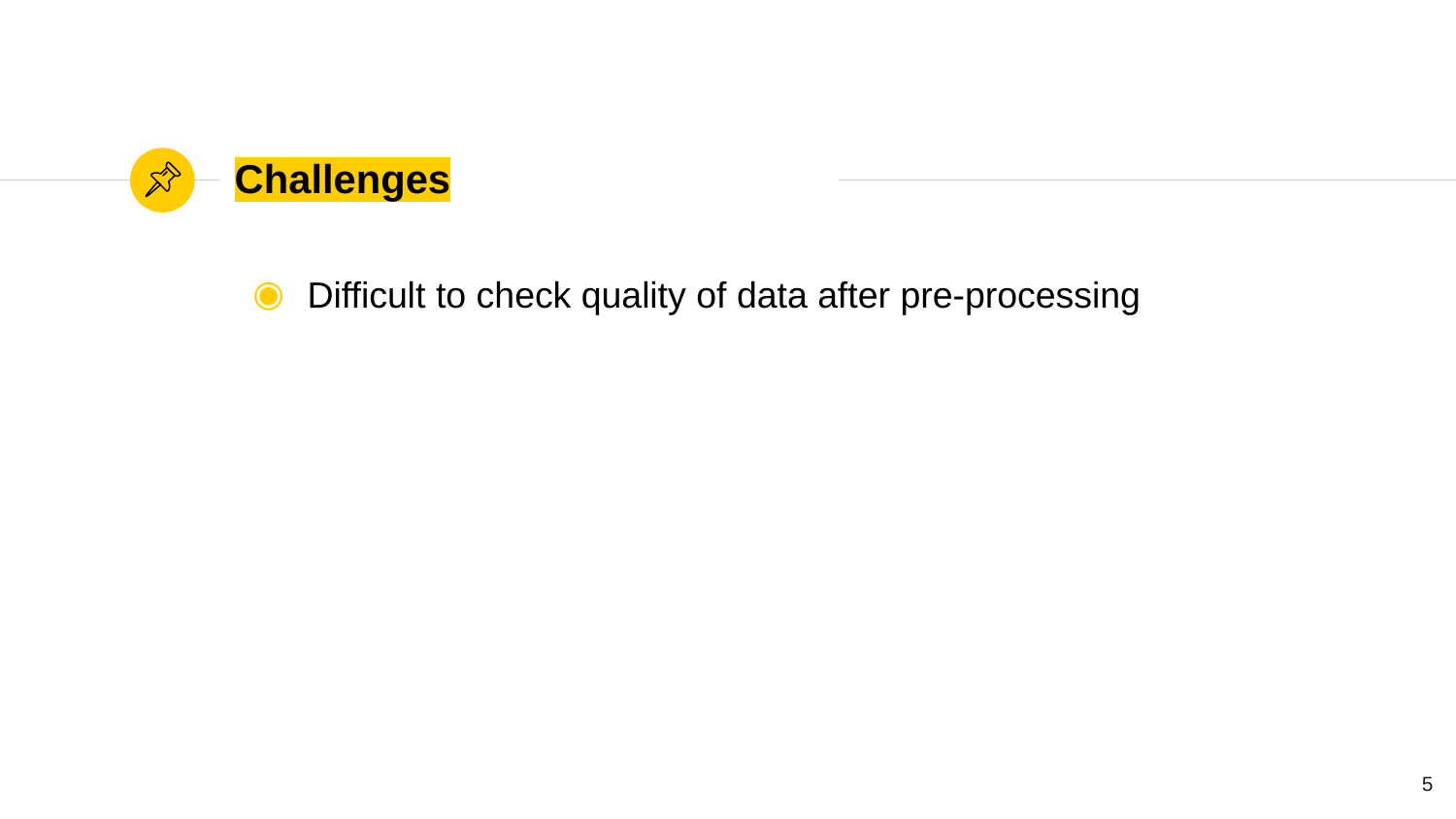

# Challenges

Difficult to check quality of data after pre-processing

5